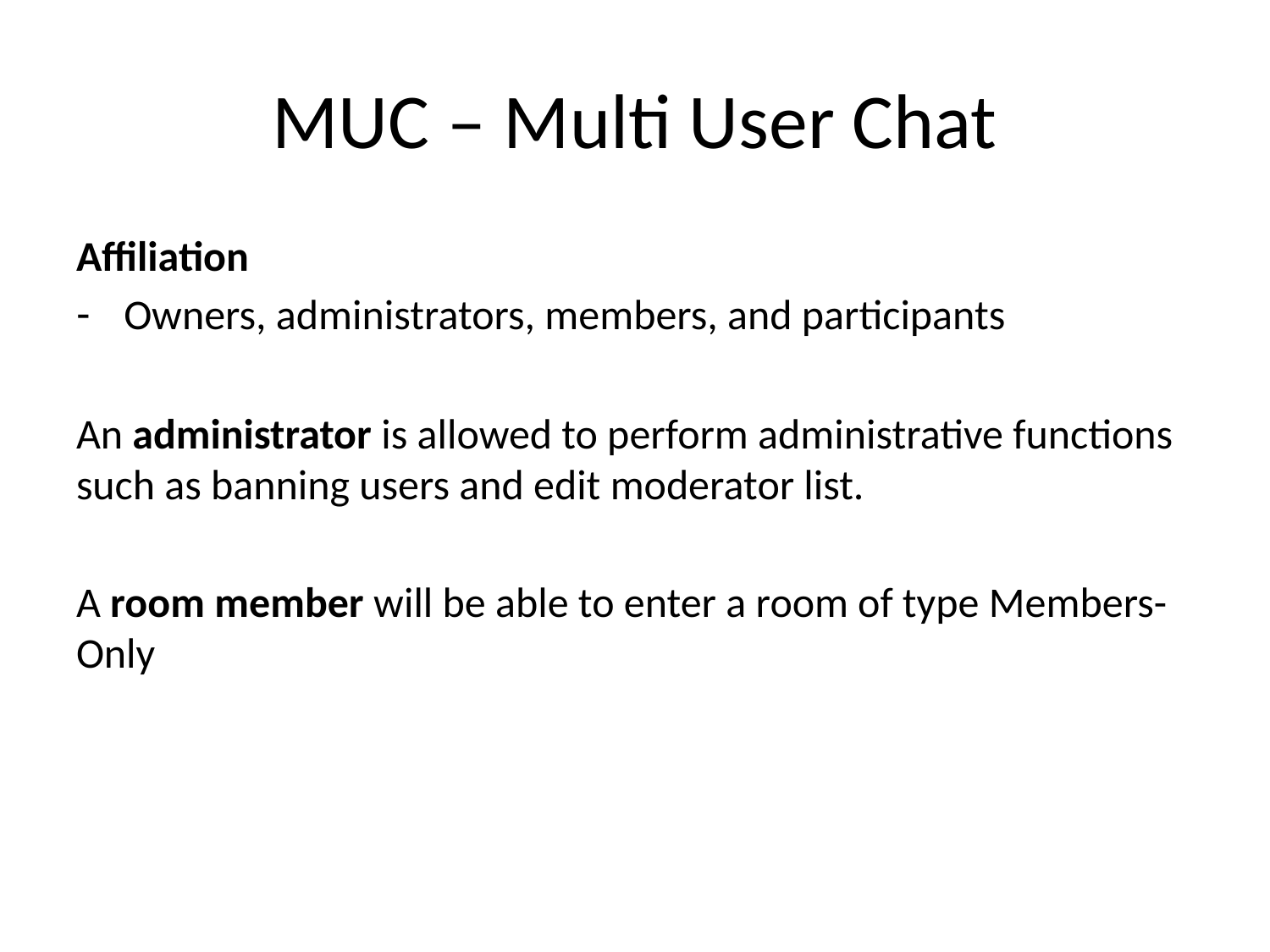

# MUC – Multi User Chat
Affiliation
Owners, administrators, members, and participants

An administrator is allowed to perform administrative functions such as banning users and edit moderator list.

A room member will be able to enter a room of type Members-Only